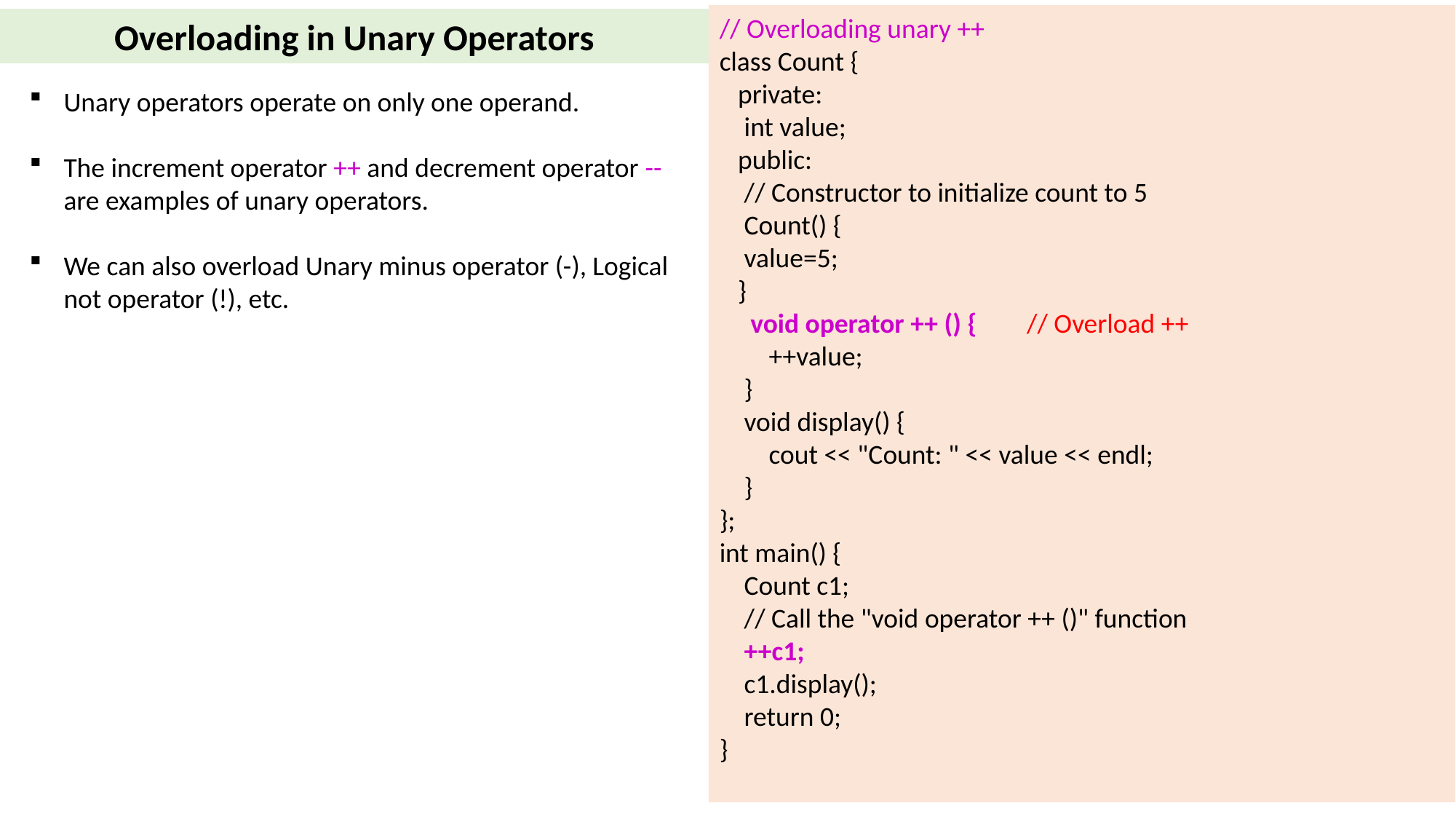

// Overloading unary ++
class Count {
   private:
    int value;
   public:
    // Constructor to initialize count to 5
    Count() {
    value=5;
   }
     void operator ++ () {        // Overload ++
        ++value;
    }
    void display() {
        cout << "Count: " << value << endl;
    }
};
int main() {
    Count c1;
    // Call the "void operator ++ ()" function
    ++c1;
    c1.display();
    return 0;
}

Overloading in Unary Operators
Unary operators operate on only one operand.

The increment operator ++ and decrement operator -- are examples of unary operators.

We can also overload Unary minus operator (-), Logical not operator (!), etc.